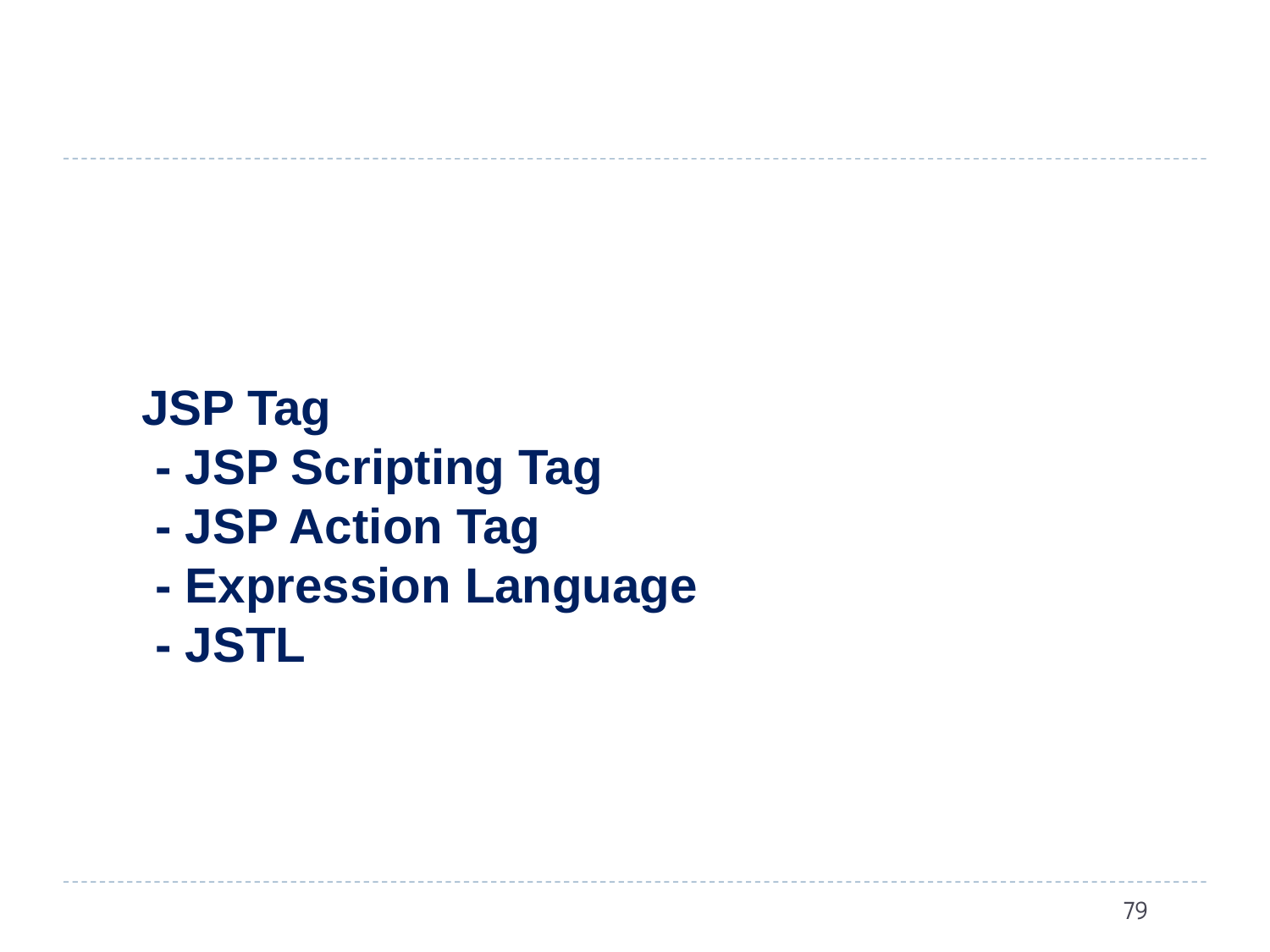

JSP Tag
 - JSP Scripting Tag
 - JSP Action Tag
 - Expression Language
 - JSTL

79